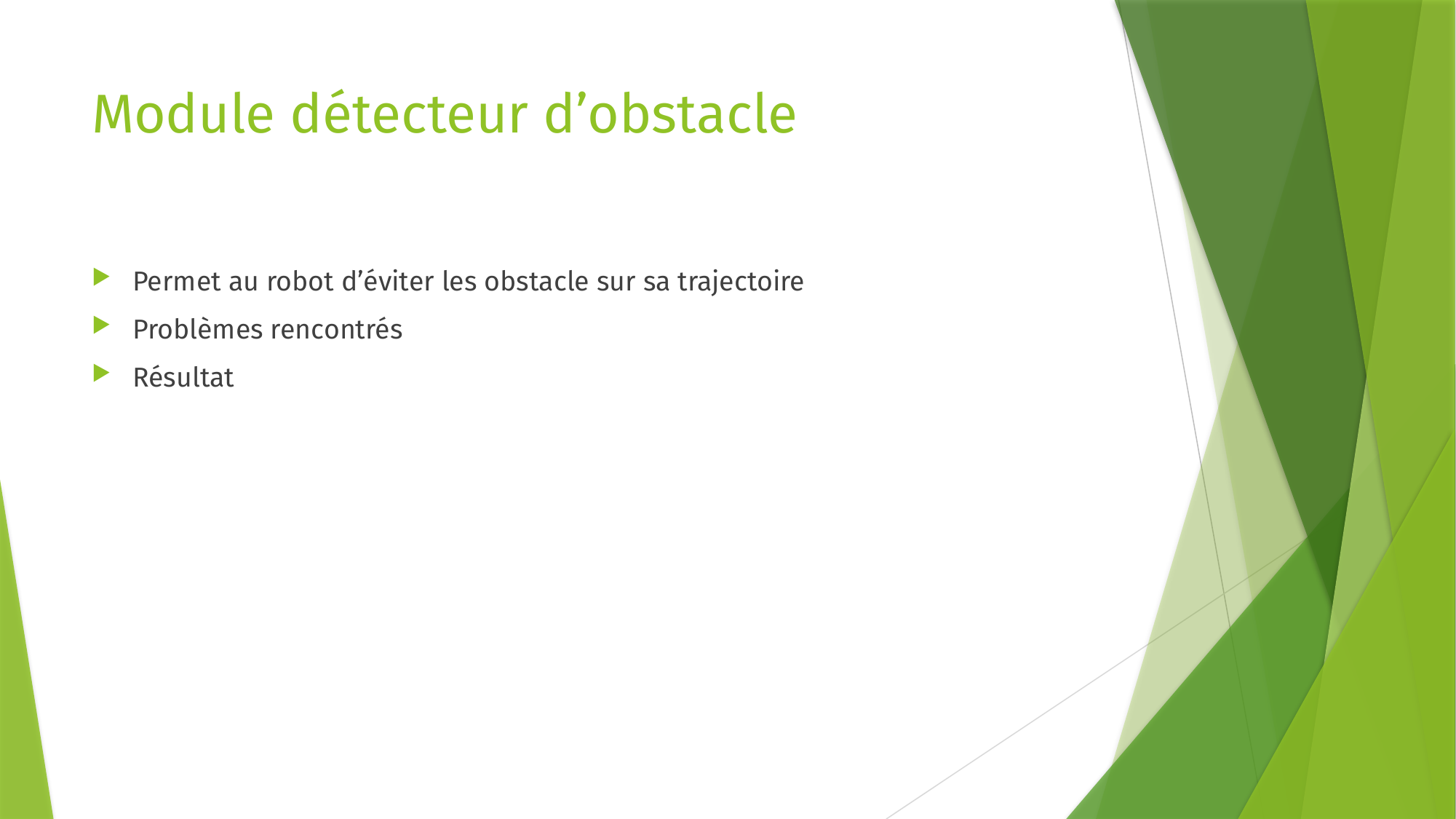

# Module détecteur d’obstacle
Permet au robot d’éviter les obstacle sur sa trajectoire
Problèmes rencontrés
Résultat